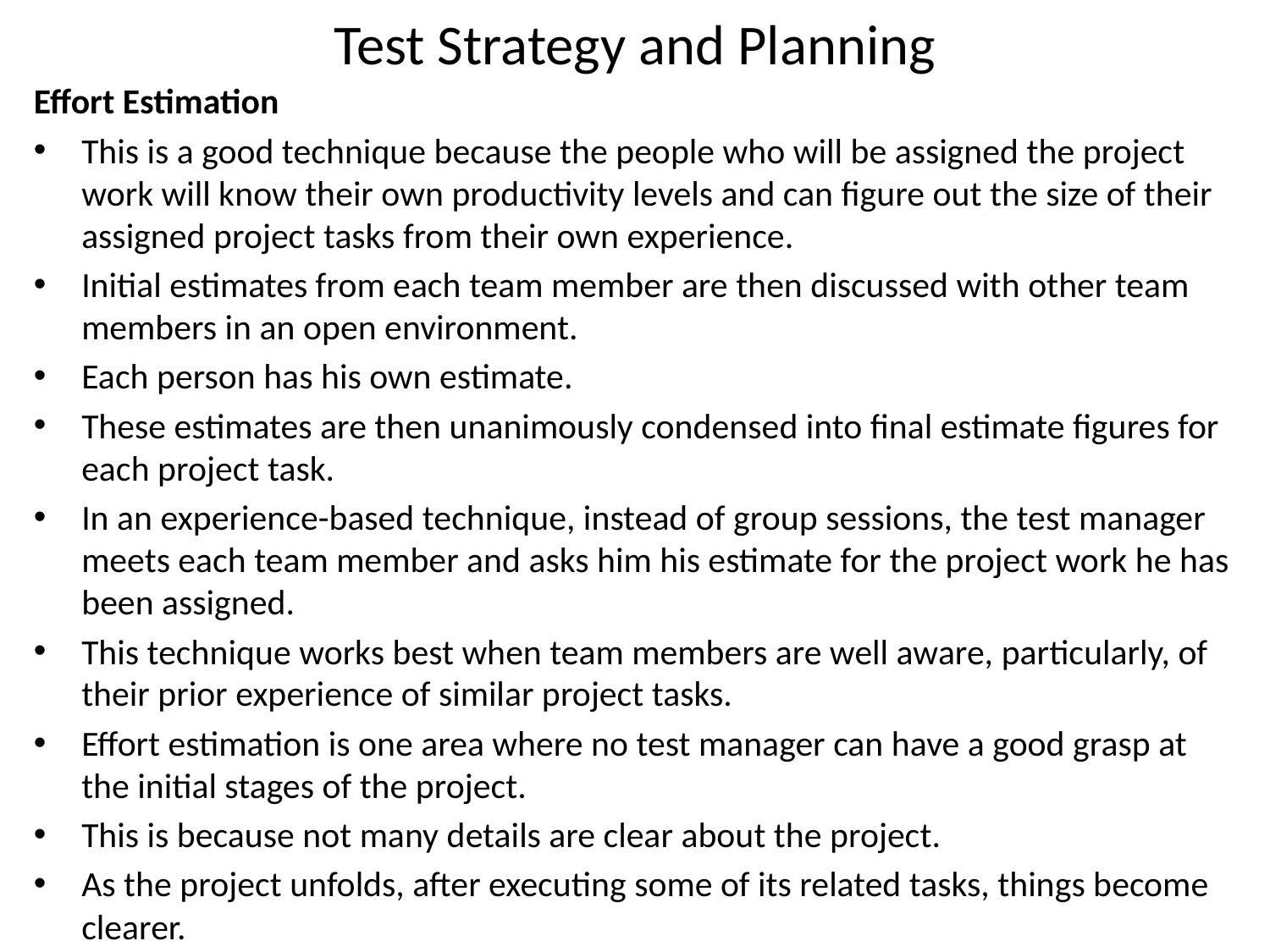

# Test Strategy and Planning
Effort Estimation
This is a good technique because the people who will be assigned the project work will know their own productivity levels and can figure out the size of their assigned project tasks from their own experience.
Initial estimates from each team member are then discussed with other team members in an open environment.
Each person has his own estimate.
These estimates are then unanimously condensed into final estimate figures for each project task.
In an experience-based technique, instead of group sessions, the test manager meets each team member and asks him his estimate for the project work he has been assigned.
This technique works best when team members are well aware, particularly, of their prior experience of similar project tasks.
Effort estimation is one area where no test manager can have a good grasp at the initial stages of the project.
This is because not many details are clear about the project.
As the project unfolds, after executing some of its related tasks, things become clearer.